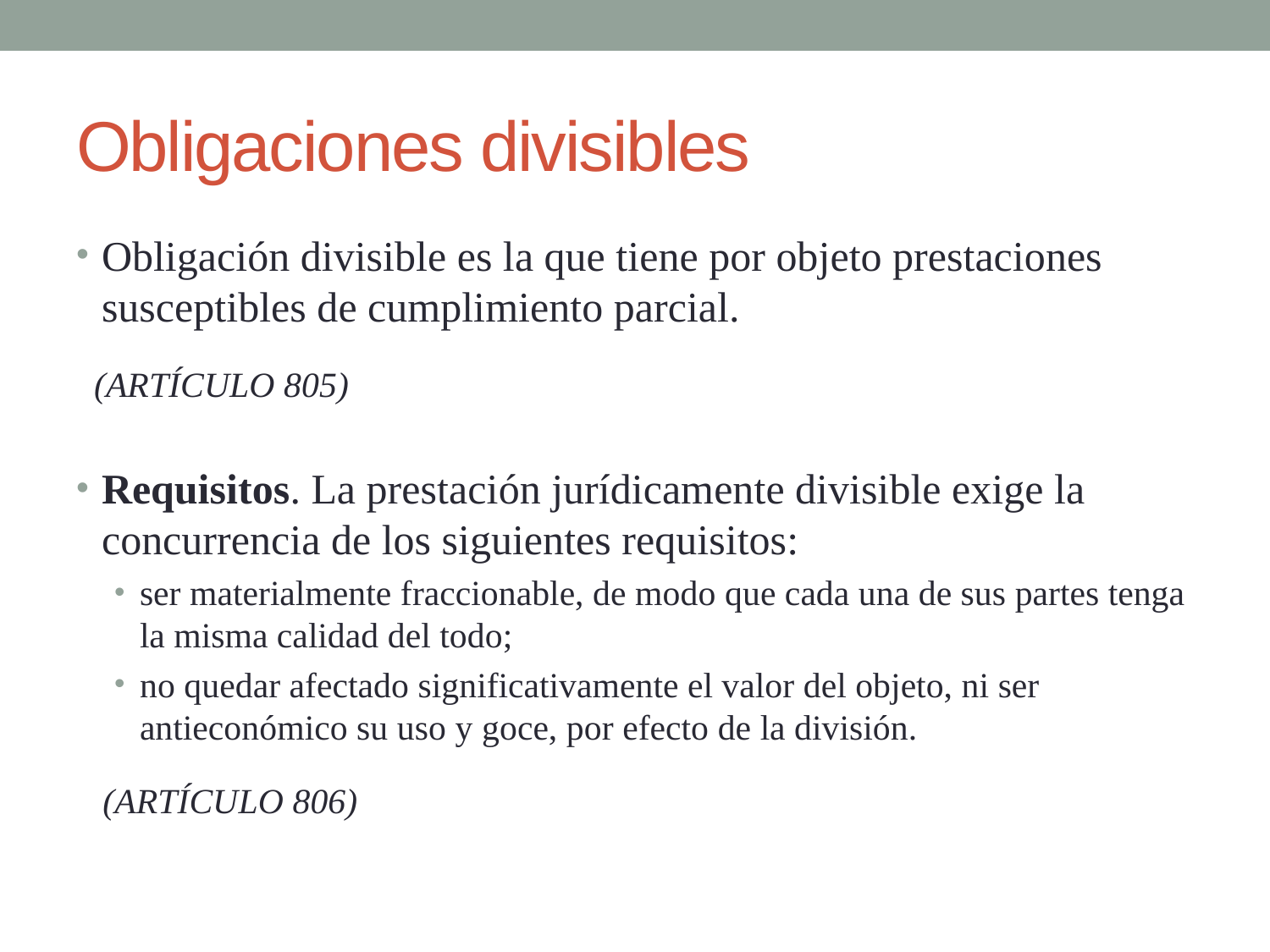

# Obligaciones divisibles
Obligación divisible es la que tiene por objeto prestaciones susceptibles de cumplimiento parcial.
  (ARTÍCULO 805)

Requisitos. La prestación jurídicamente divisible exige la concurrencia de los siguientes requisitos:
ser materialmente fraccionable, de modo que cada una de sus partes tenga la misma calidad del todo;
no quedar afectado significativamente el valor del objeto, ni ser antieconómico su uso y goce, por efecto de la división.
   (ARTÍCULO 806)